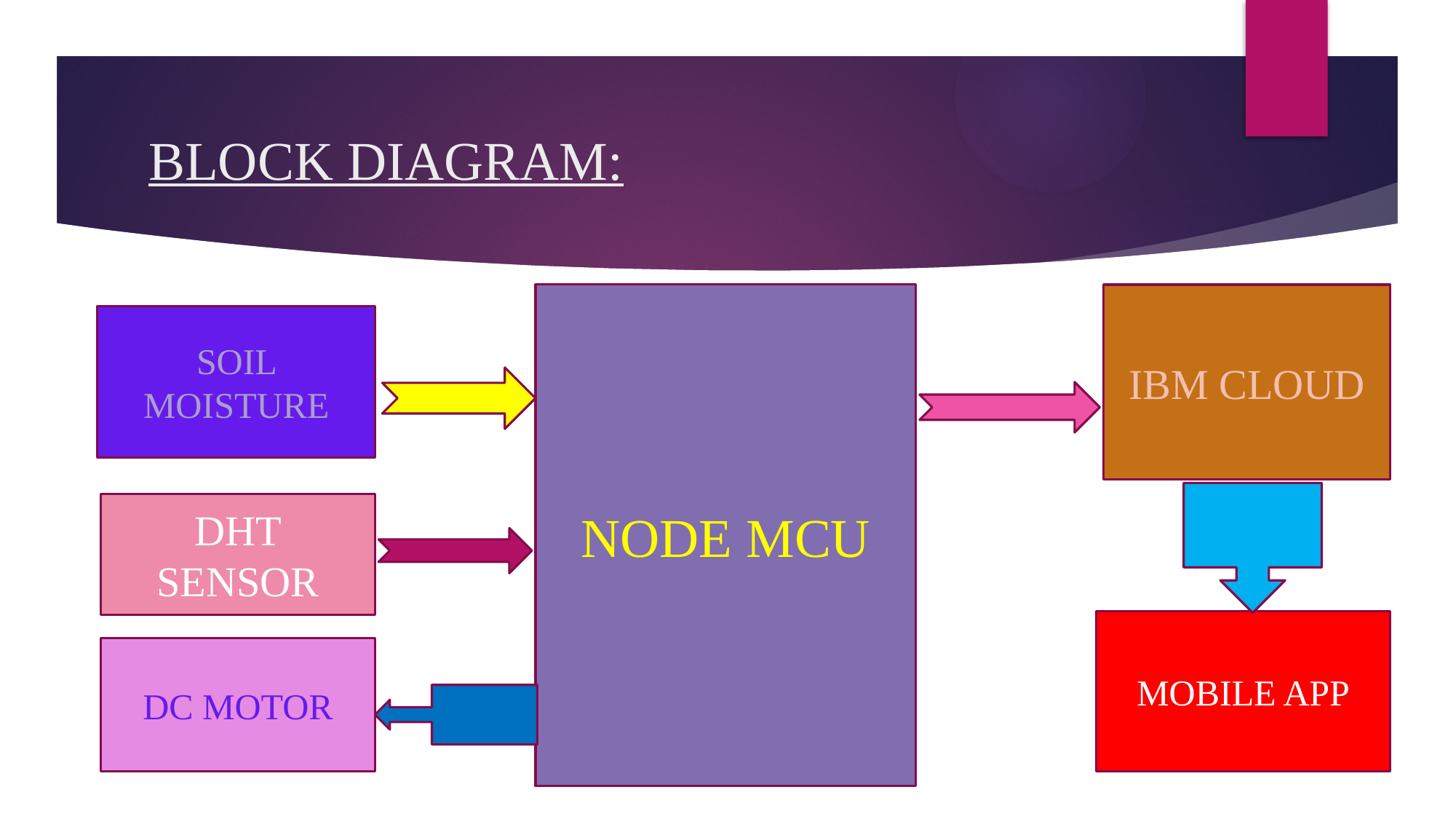

# BLOCK DIAGRAM:

NODE MCU
IBM CLOUD
SOIL MOISTURE

DHT SENSOR

MOBILE APP
DC MOTOR